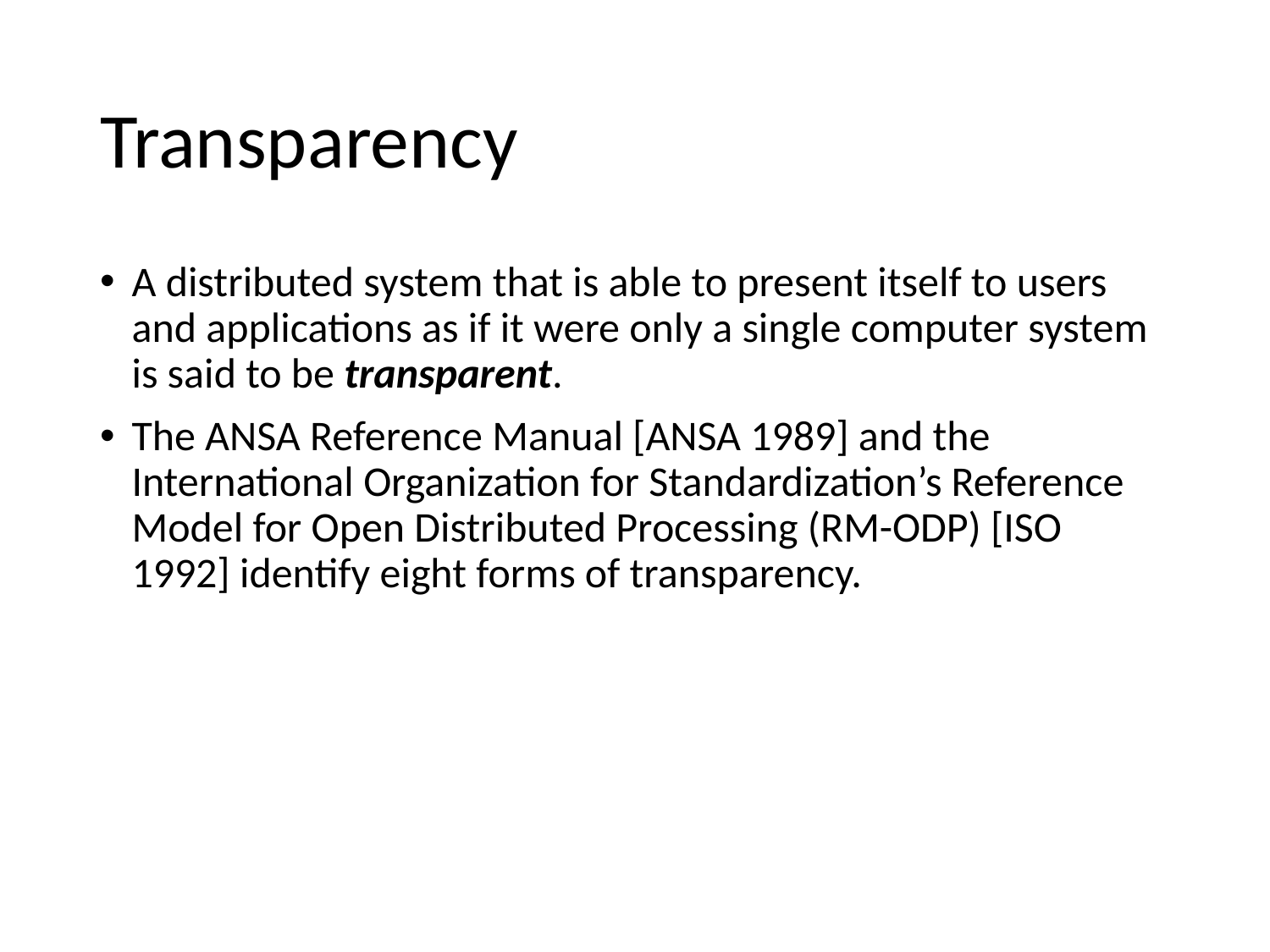

# Transparency
A distributed system that is able to present itself to users and applications as if it were only a single computer system is said to be transparent.
The ANSA Reference Manual [ANSA 1989] and the International Organization for Standardization’s Reference Model for Open Distributed Processing (RM-ODP) [ISO 1992] identify eight forms of transparency.